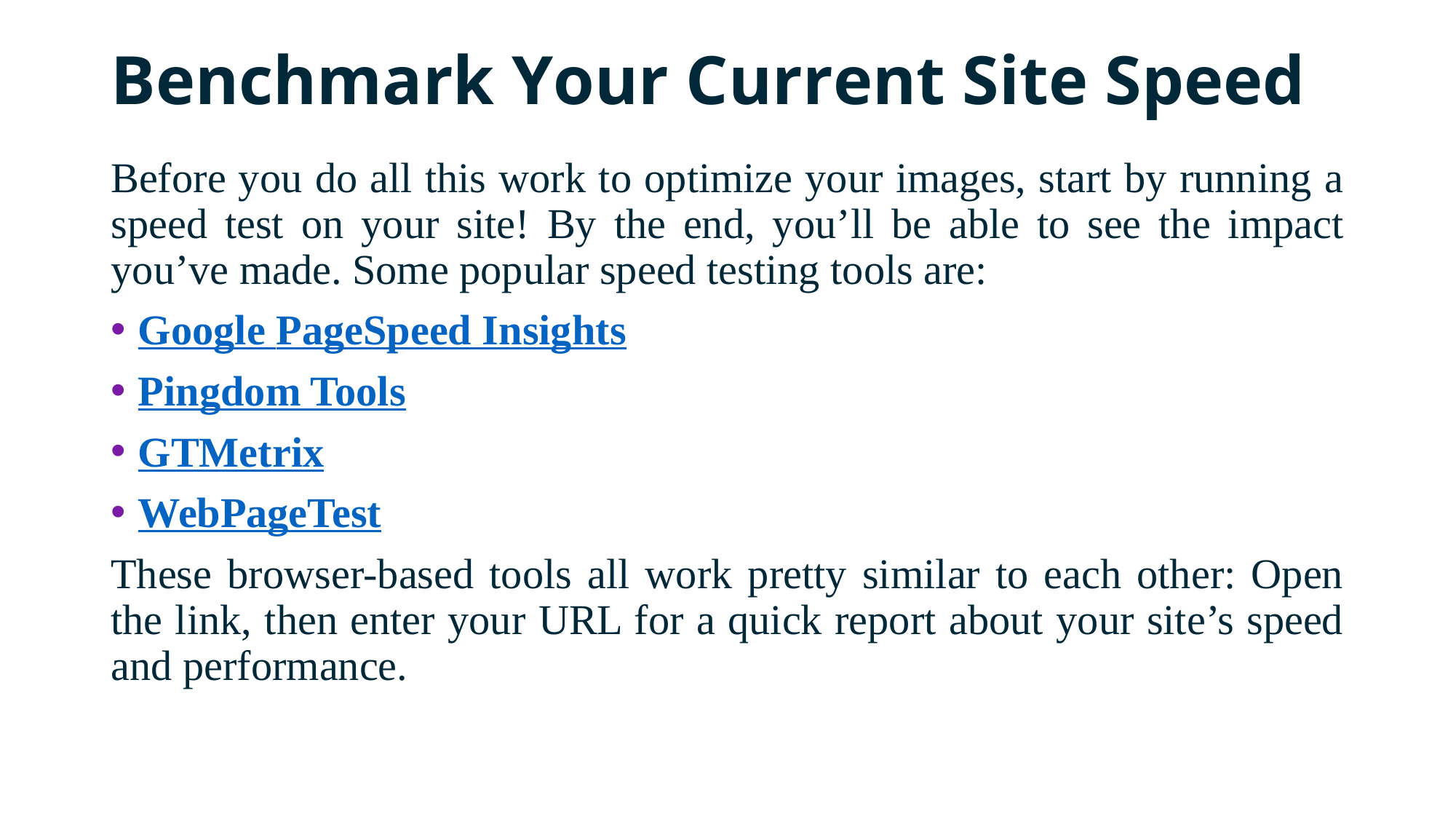

# Benchmark Your Current Site Speed
Before you do all this work to optimize your images, start by running a speed test on your site! By the end, you’ll be able to see the impact you’ve made. Some popular speed testing tools are:
Google PageSpeed Insights
Pingdom Tools
GTMetrix
WebPageTest
These browser-based tools all work pretty similar to each other: Open the link, then enter your URL for a quick report about your site’s speed and performance.